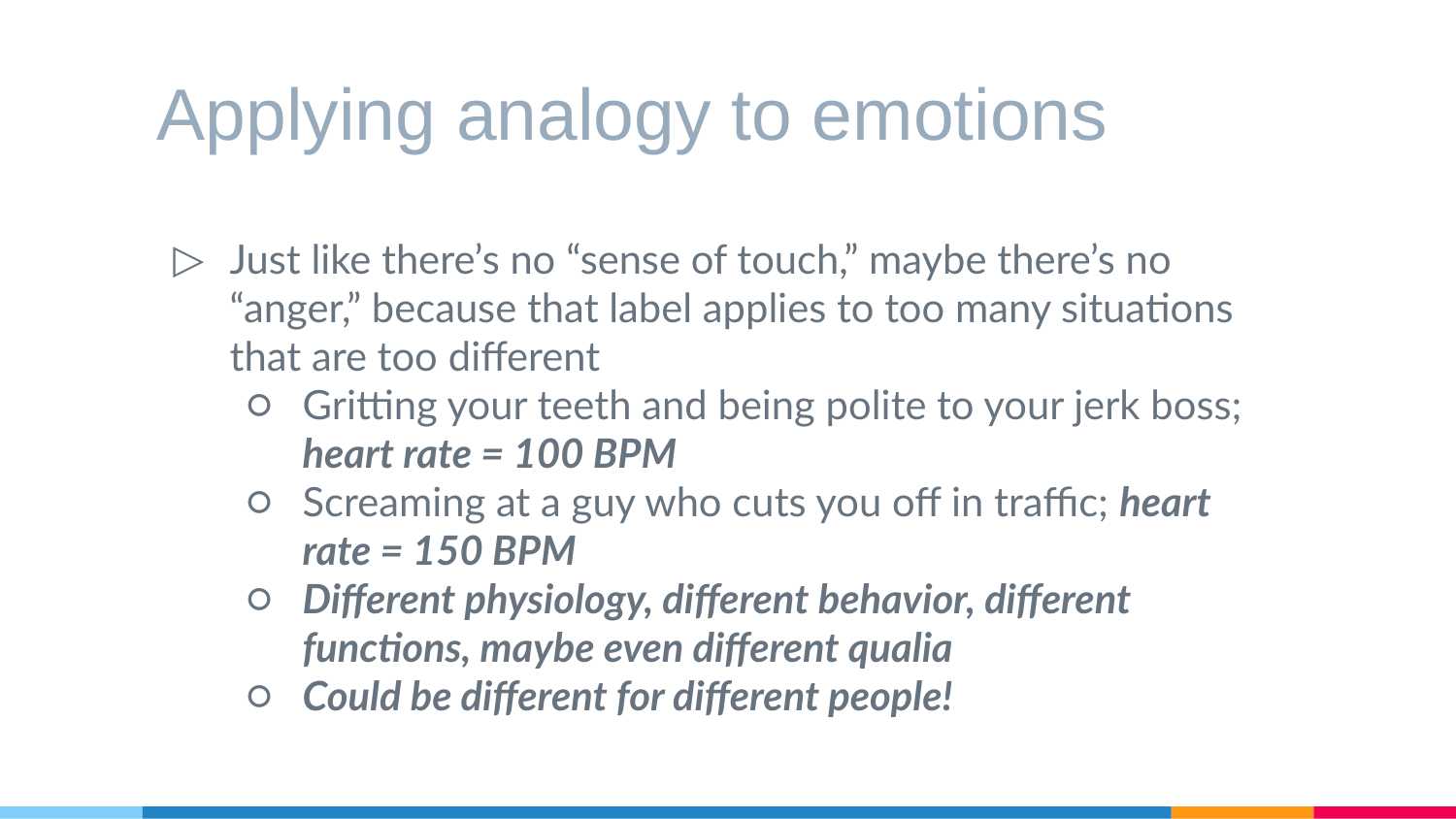

# Applying analogy to emotions
Just like there’s no “sense of touch,” maybe there’s no “anger,” because that label applies to too many situations that are too different
Gritting your teeth and being polite to your jerk boss; heart rate = 100 BPM
Screaming at a guy who cuts you off in traffic; heart rate = 150 BPM
Different physiology, different behavior, different functions, maybe even different qualia
Could be different for different people!